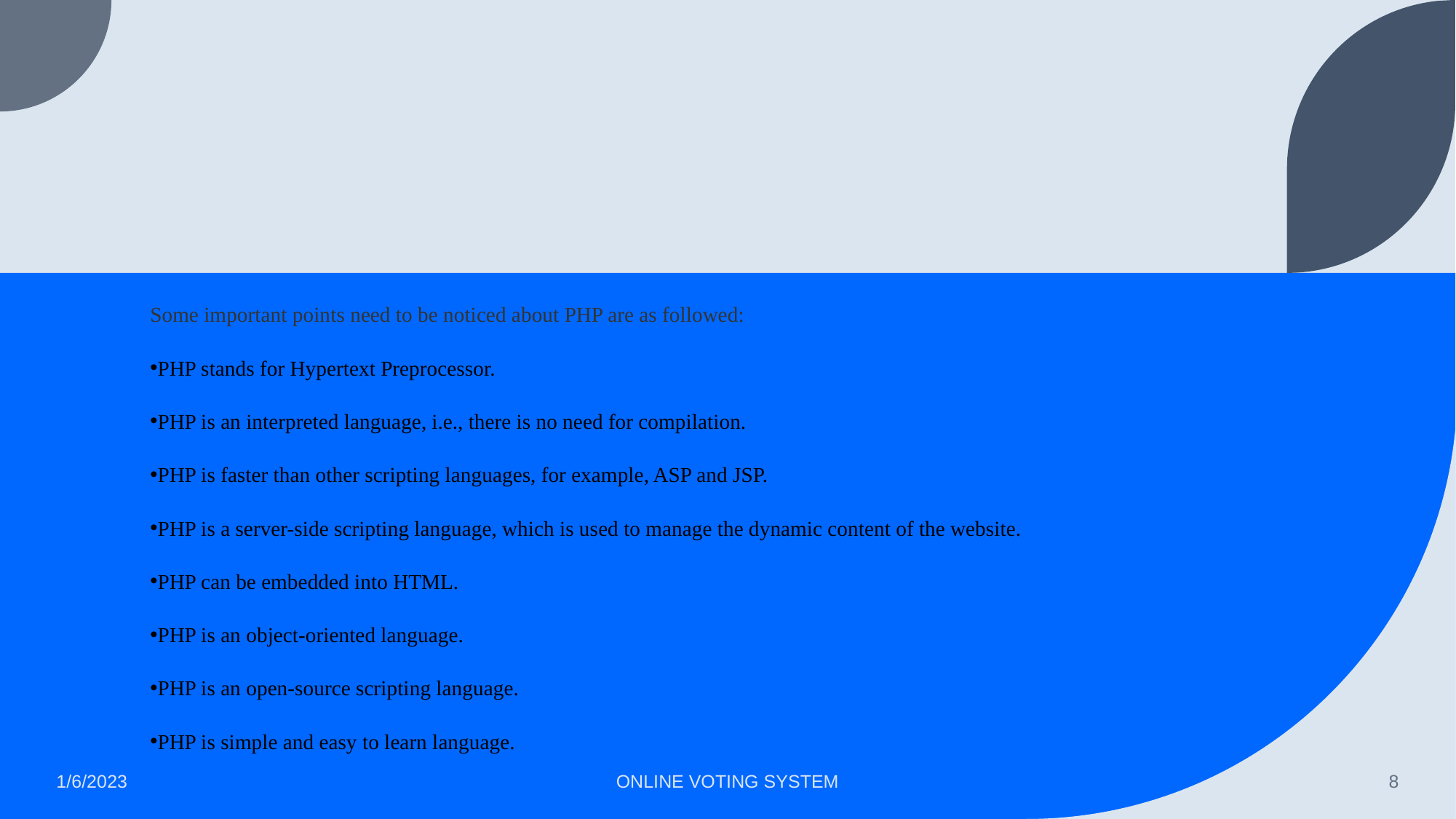

Some important points need to be noticed about PHP are as followed:
PHP stands for Hypertext Preprocessor.
PHP is an interpreted language, i.e., there is no need for compilation.
PHP is faster than other scripting languages, for example, ASP and JSP.
PHP is a server-side scripting language, which is used to manage the dynamic content of the website.
PHP can be embedded into HTML.
PHP is an object-oriented language.
PHP is an open-source scripting language.
PHP is simple and easy to learn language.

1/6/2023
ONLINE VOTING SYSTEM
8